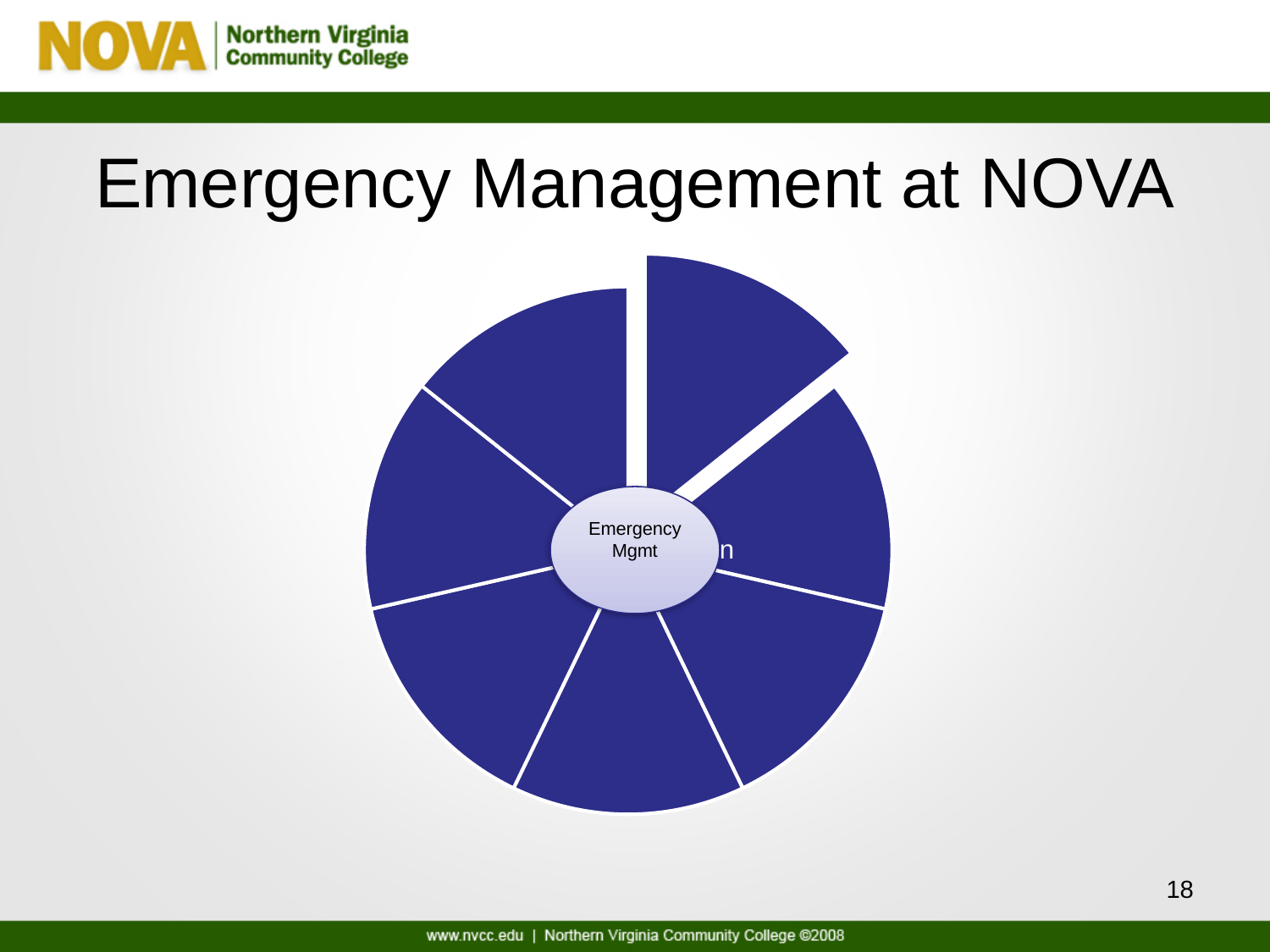

# Emergency Management at NOVA
Faculty
Admin Council
College Police
Public Information
Students
Staff
IT
Emergency Mgmt

18